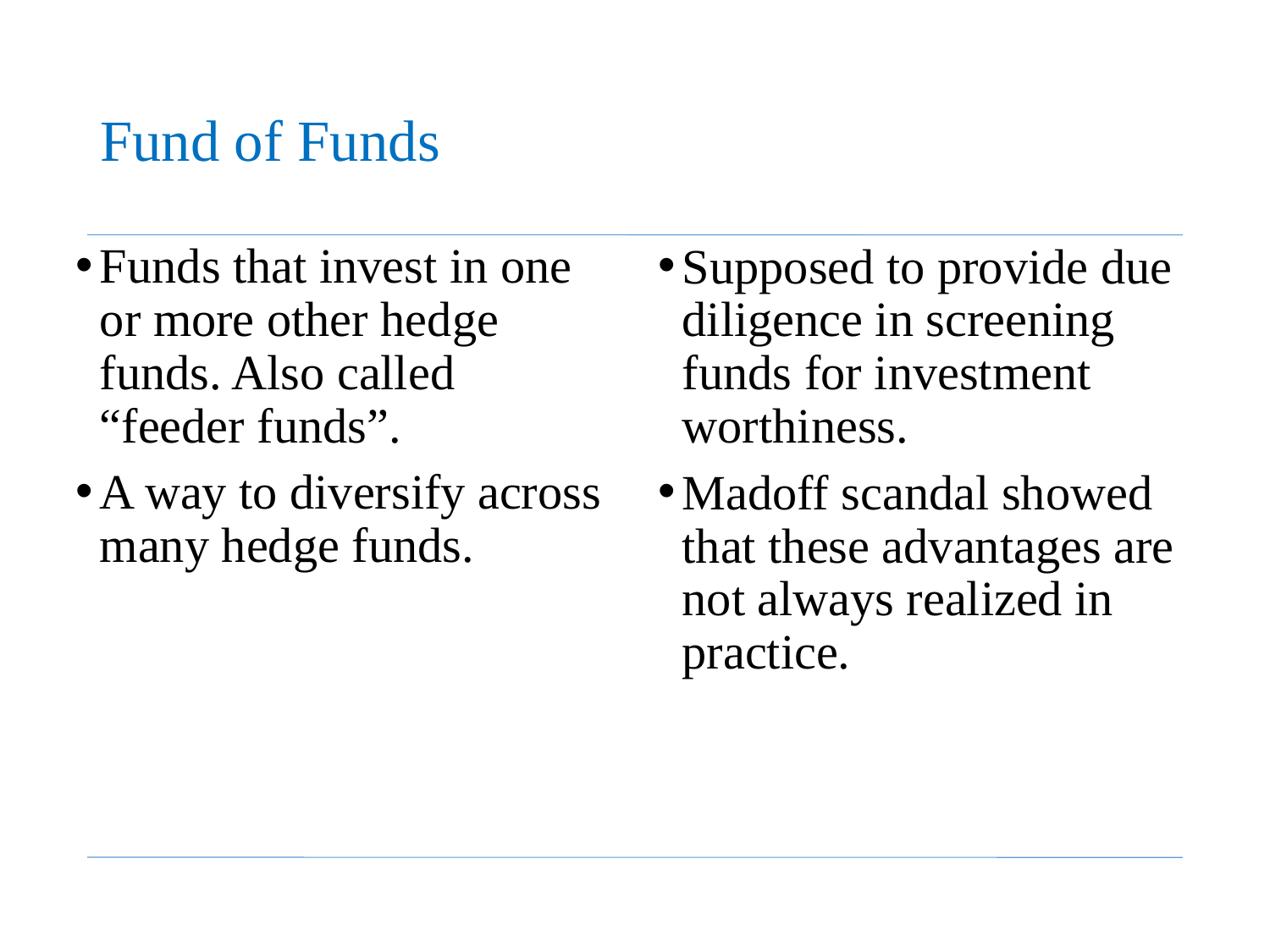

# Fund of Funds
Funds that invest in one or more other hedge funds. Also called “feeder funds”.
A way to diversify across many hedge funds.
Supposed to provide due diligence in screening funds for investment worthiness.
Madoff scandal showed that these advantages are not always realized in practice.